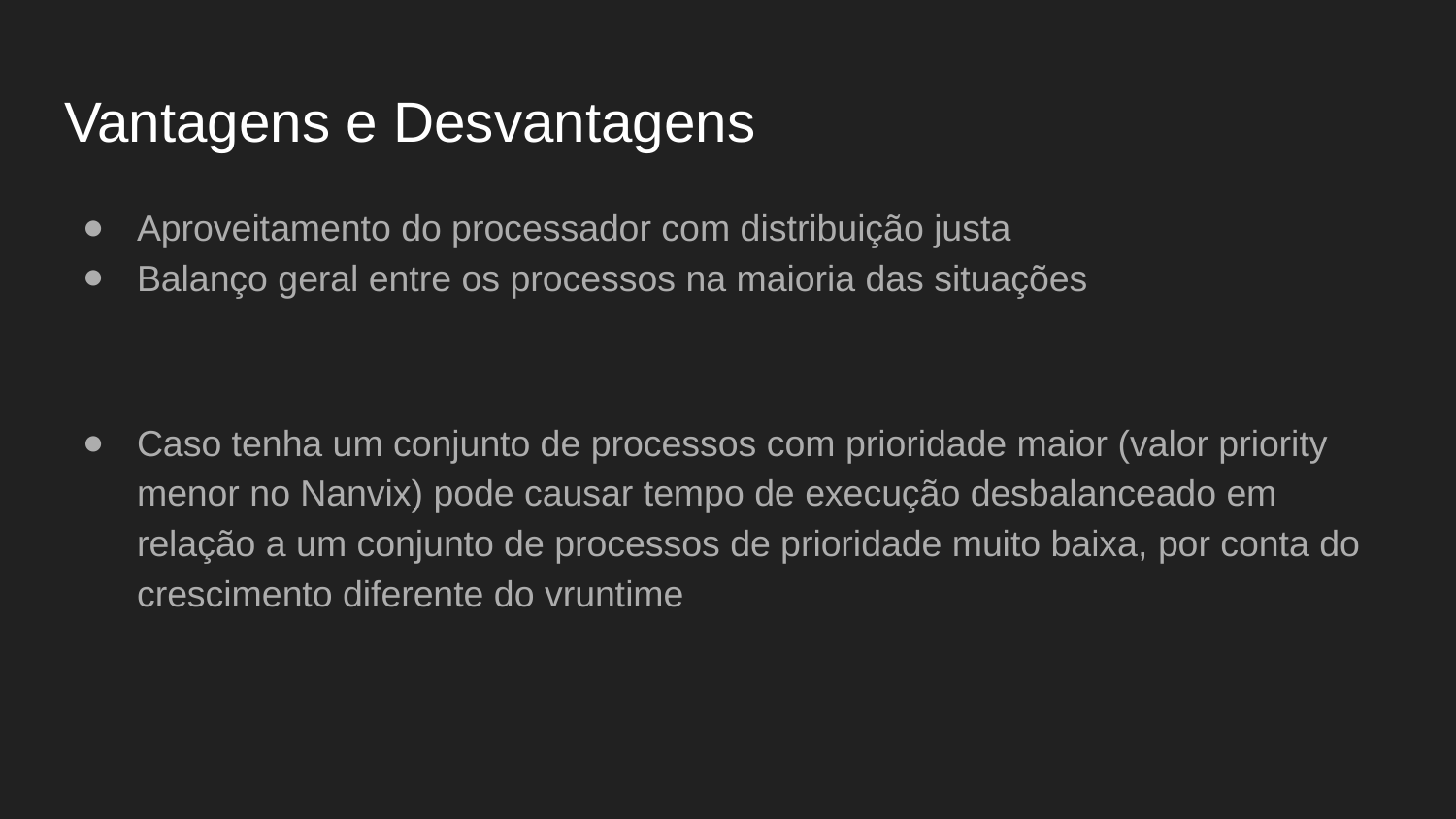

# Vantagens e Desvantagens
Aproveitamento do processador com distribuição justa
Balanço geral entre os processos na maioria das situações

Caso tenha um conjunto de processos com prioridade maior (valor priority menor no Nanvix) pode causar tempo de execução desbalanceado em relação a um conjunto de processos de prioridade muito baixa, por conta do crescimento diferente do vruntime